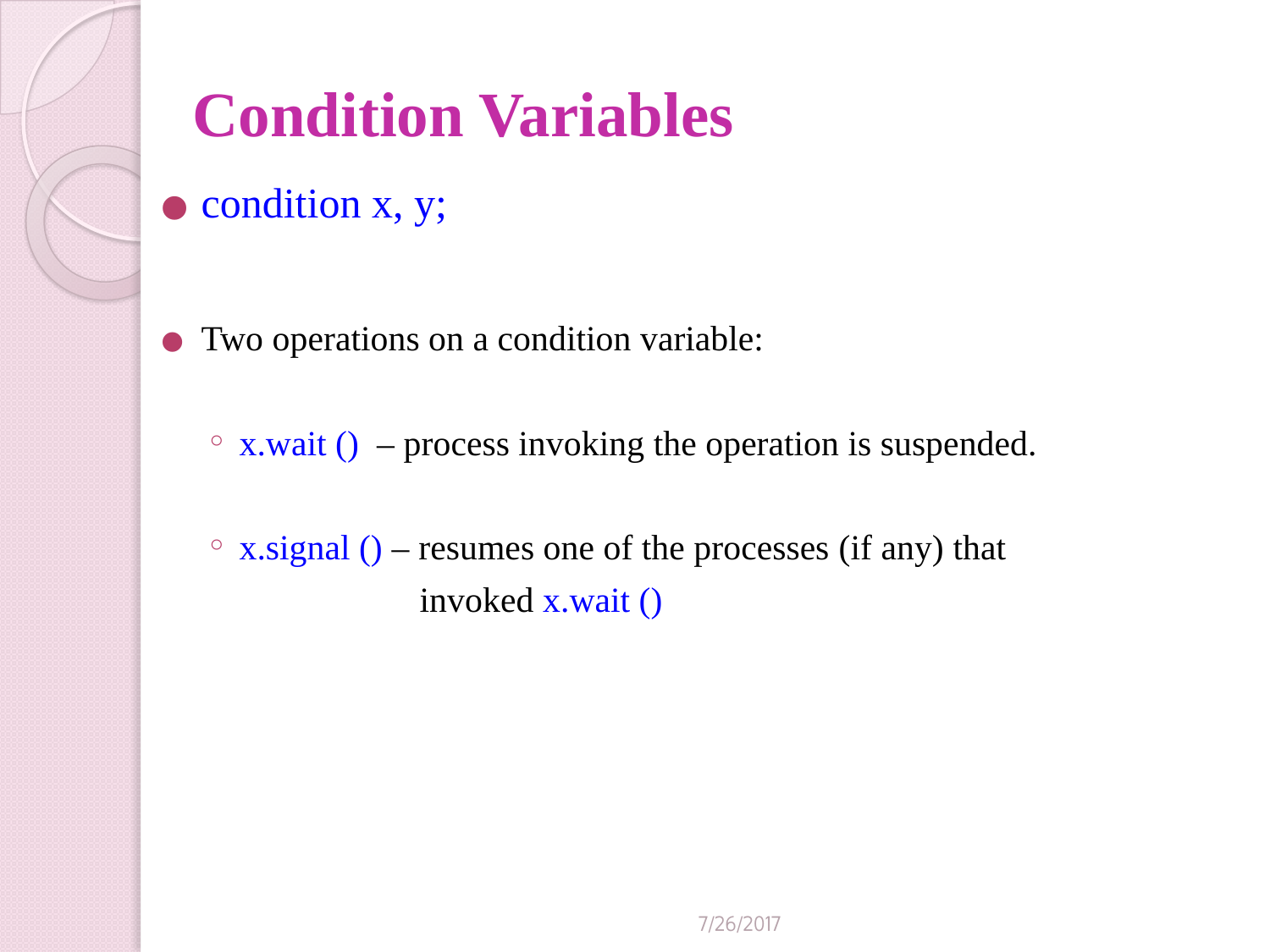

# Condition Variables
condition x, y;

Two operations on a condition variable:

x.wait ()  – process invoking the operation is suspended.

x.signal () – resumes one of the processes (if any) that
                        invoked x.wait ()
7/26/2017